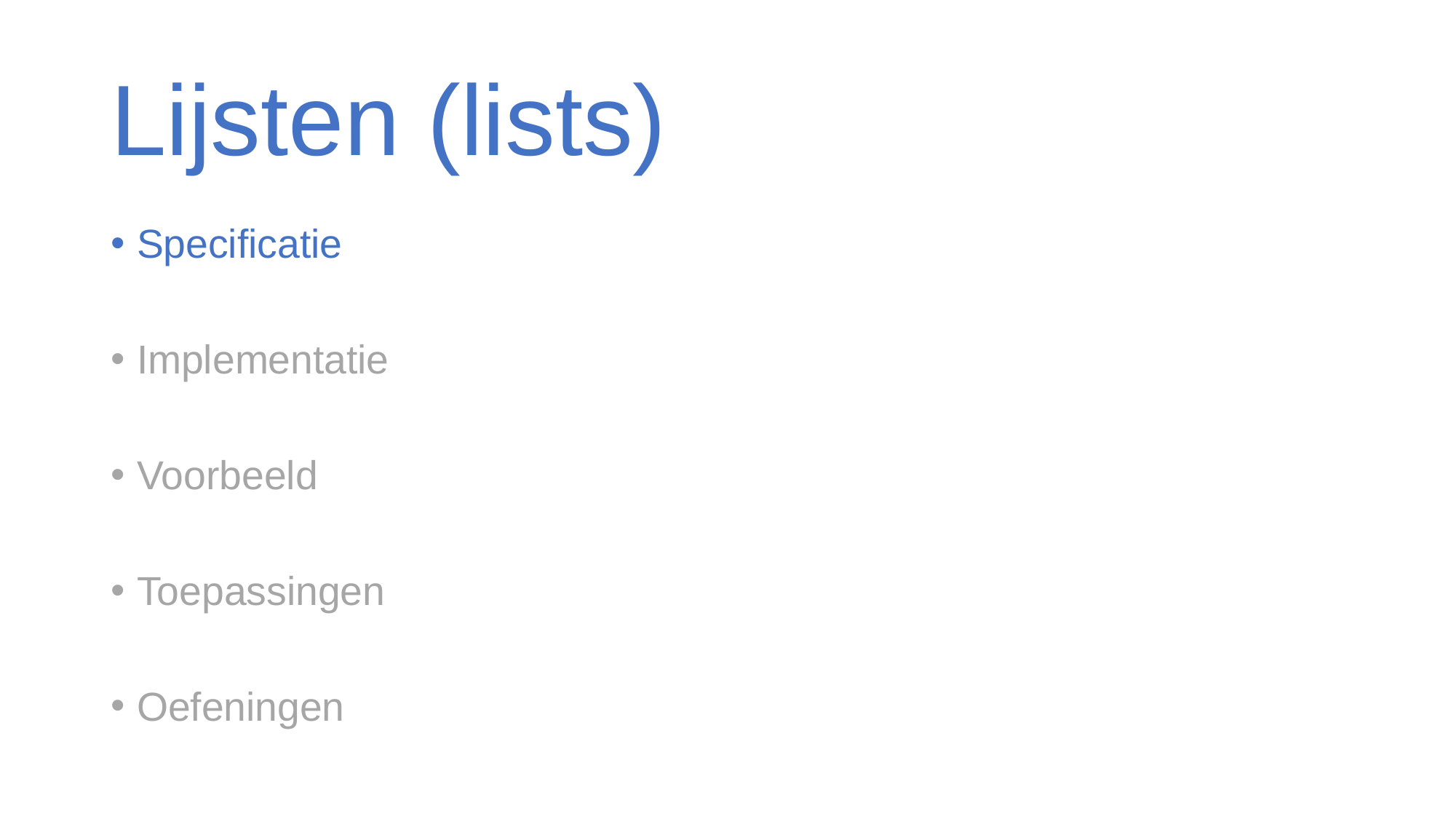

# Lijsten (lists)
Specificatie

Implementatie

Voorbeeld

Toepassingen

Oefeningen